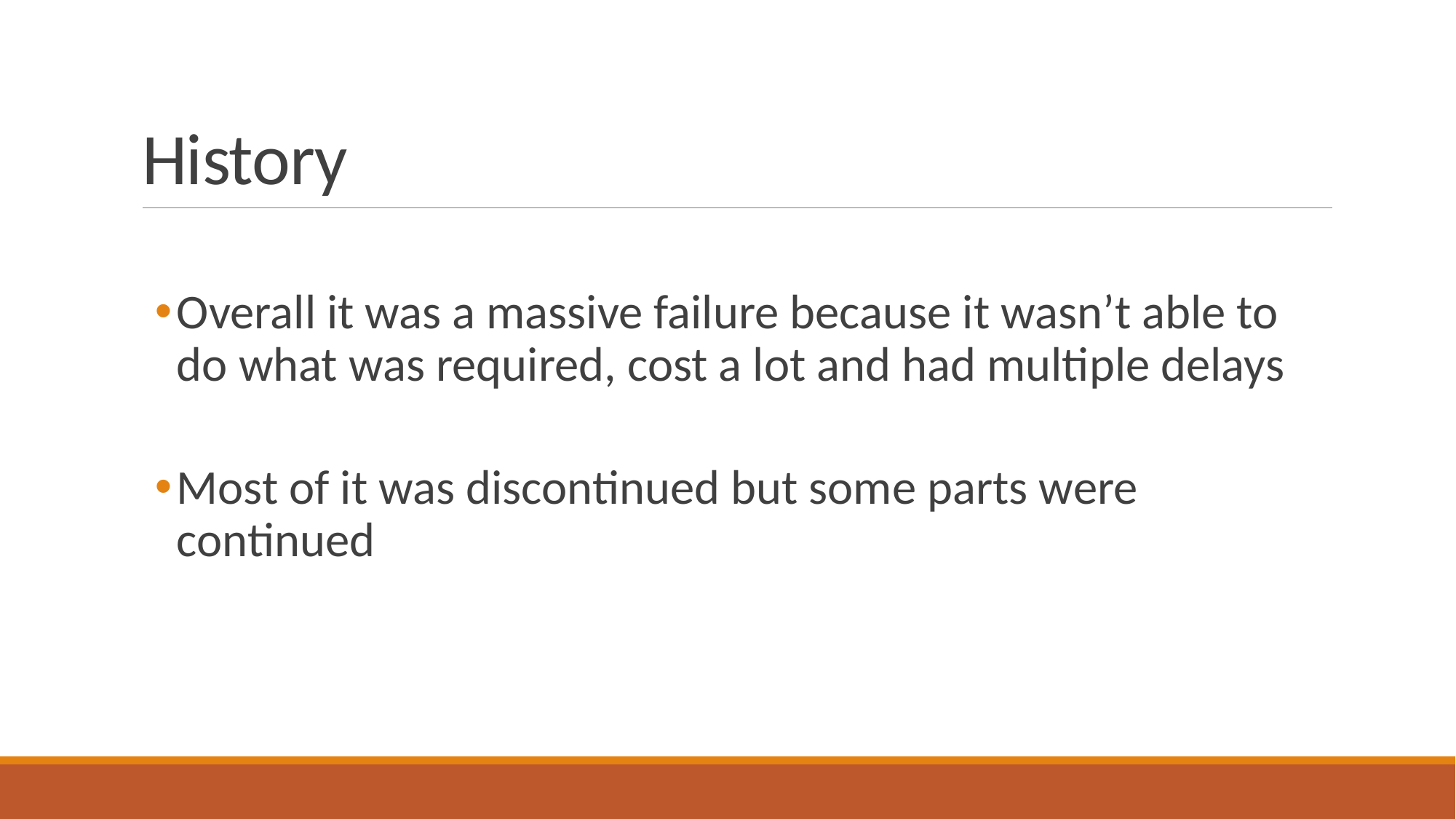

# History

Overall it was a massive failure because it wasn’t able to do what was required, cost a lot and had multiple delays

Most of it was discontinued but some parts were continued